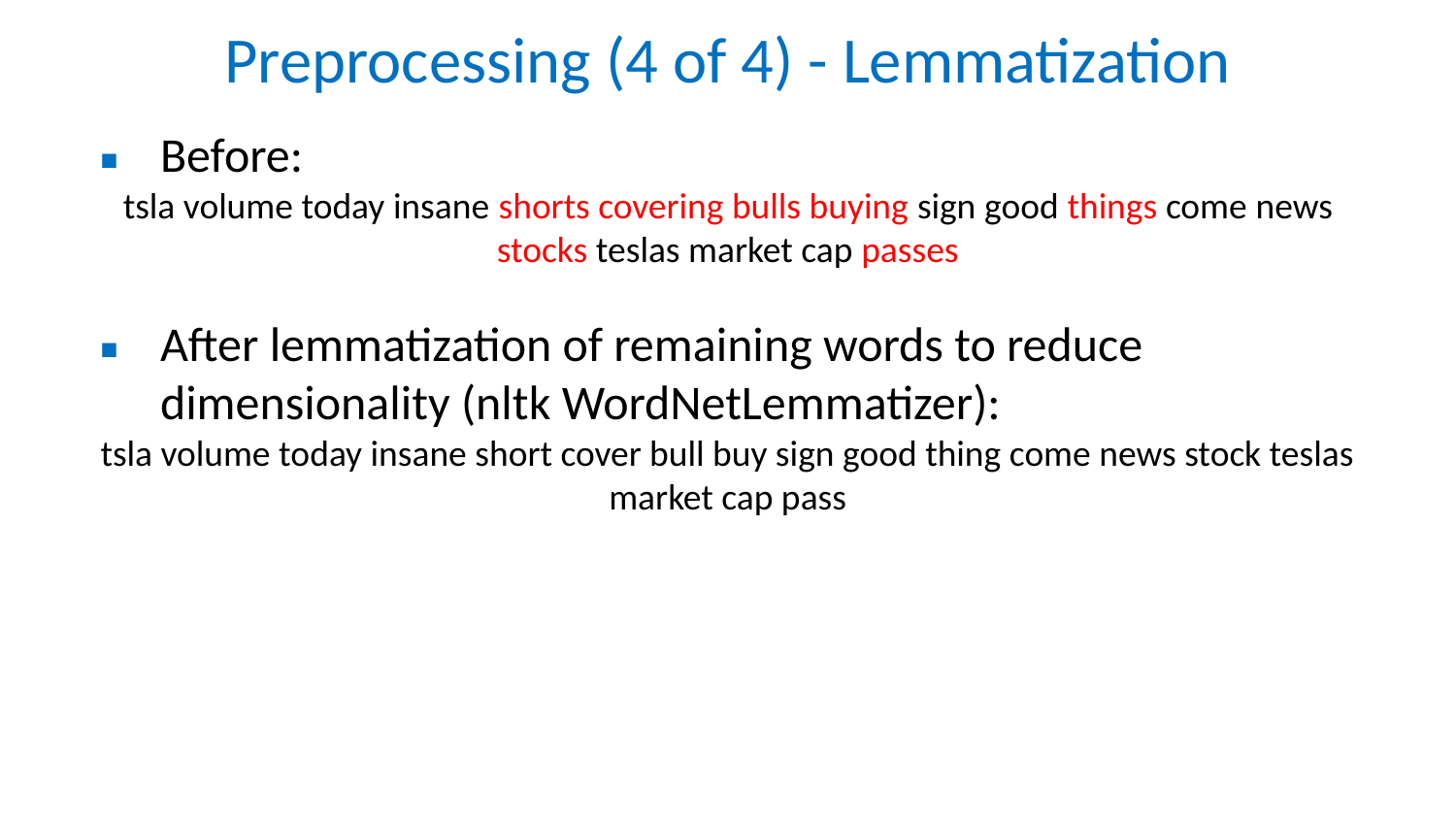

# Preprocessing (4 of 4) - Lemmatization
Before:
tsla volume today insane shorts covering bulls buying sign good things come news stocks teslas market cap passes

After lemmatization of remaining words to reduce dimensionality (nltk WordNetLemmatizer):
tsla volume today insane short cover bull buy sign good thing come news stock teslas market cap pass